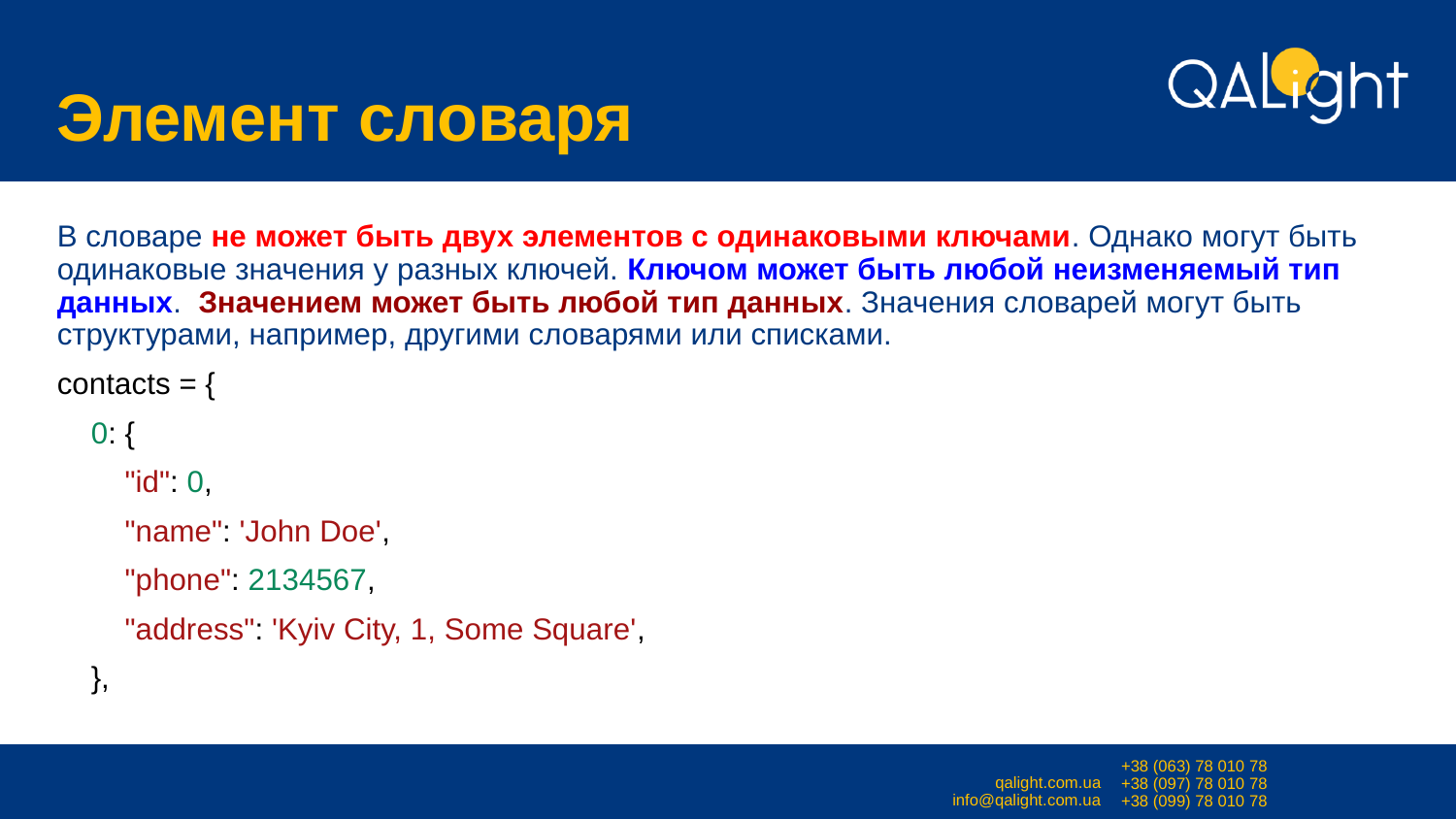

# Элемент словаря
В словаре не может быть двух элементов с одинаковыми ключами. Однако могут быть одинаковые значения у разных ключей. Ключом может быть любой неизменяемый тип данных.  Значением может быть любой тип данных. Значения словарей могут быть структурами, например, другими словарями или списками.
contacts = {
    0: {
        "id": 0,
        "name": 'John Doe',
        "phone": 2134567,
        "address": 'Kyiv City, 1, Some Square',
    },